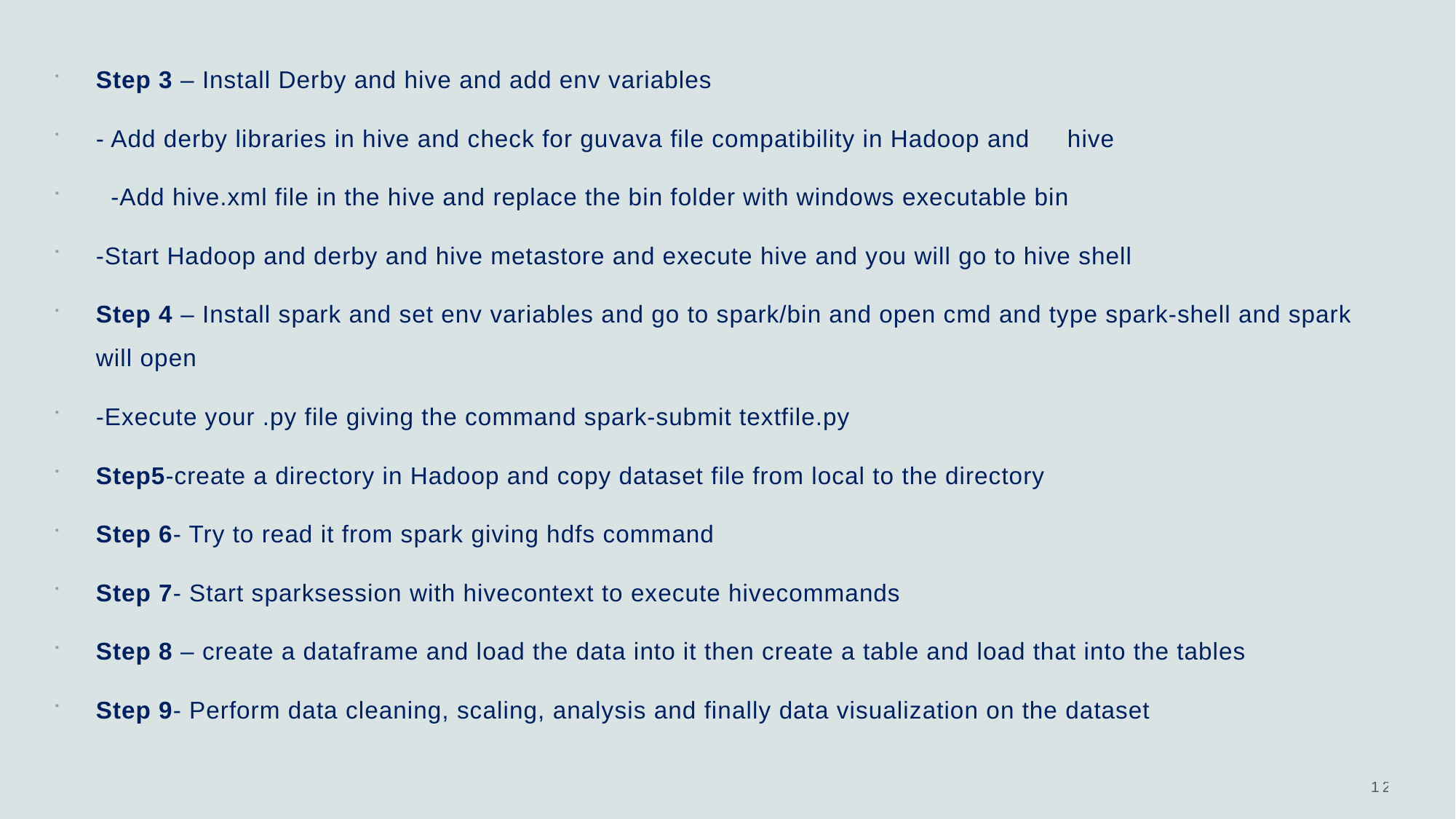

Step 3 – Install Derby and hive and add env variables
- Add derby libraries in hive and check for guvava file compatibility in Hadoop and     hive
  -Add hive.xml file in the hive and replace the bin folder with windows executable bin
-Start Hadoop and derby and hive metastore and execute hive and you will go to hive shell
Step 4 – Install spark and set env variables and go to spark/bin and open cmd and type spark-shell and spark will open
-Execute your .py file giving the command spark-submit textfile.py
Step5-create a directory in Hadoop and copy dataset file from local to the directory
Step 6- Try to read it from spark giving hdfs command
Step 7- Start sparksession with hivecontext to execute hivecommands
Step 8 – create a dataframe and load the data into it then create a table and load that into the tables
Step 9- Perform data cleaning, scaling, analysis and finally data visualization on the dataset

12